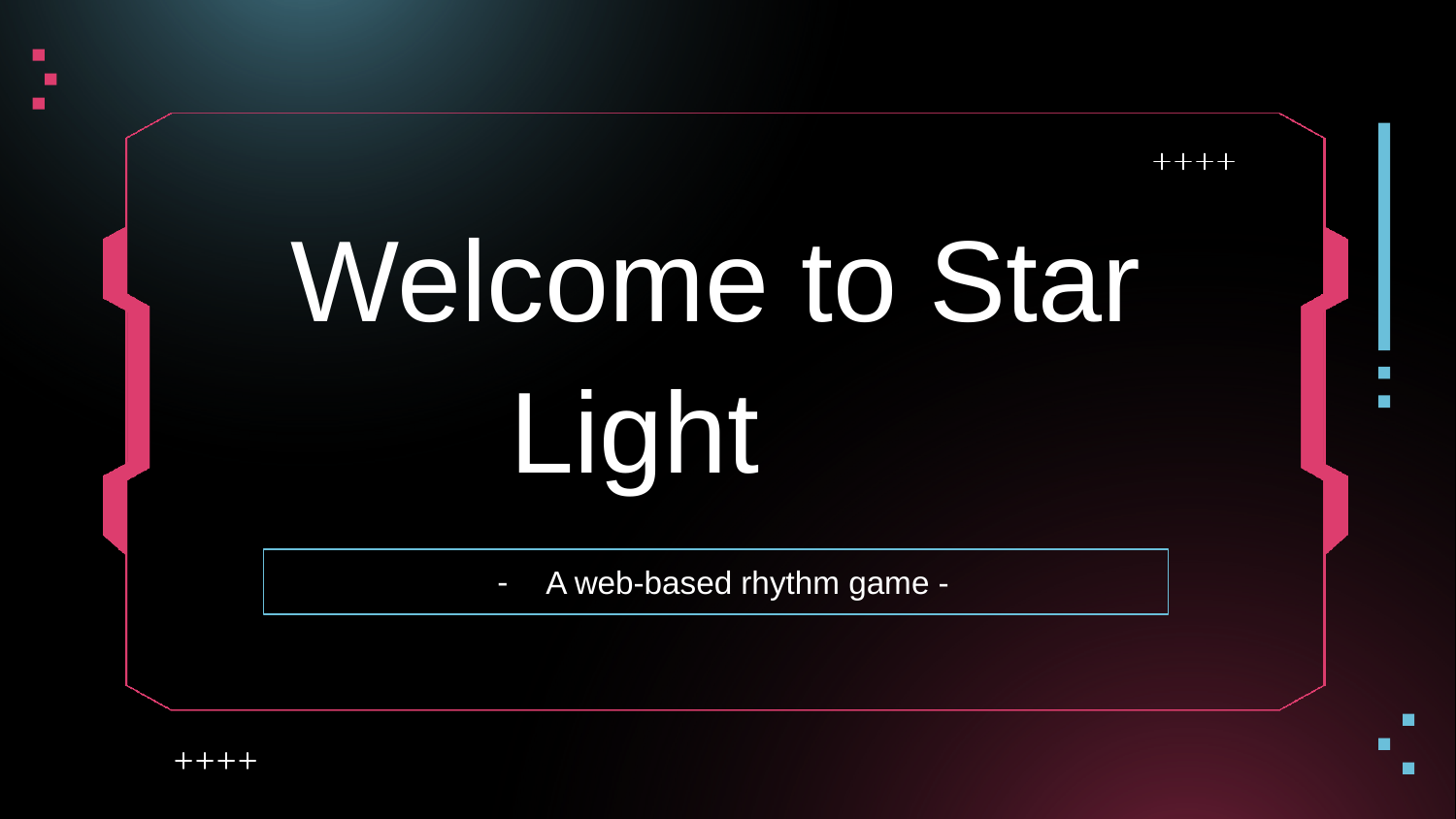

# Welcome to​ Star Light
A web-based rhythm game -